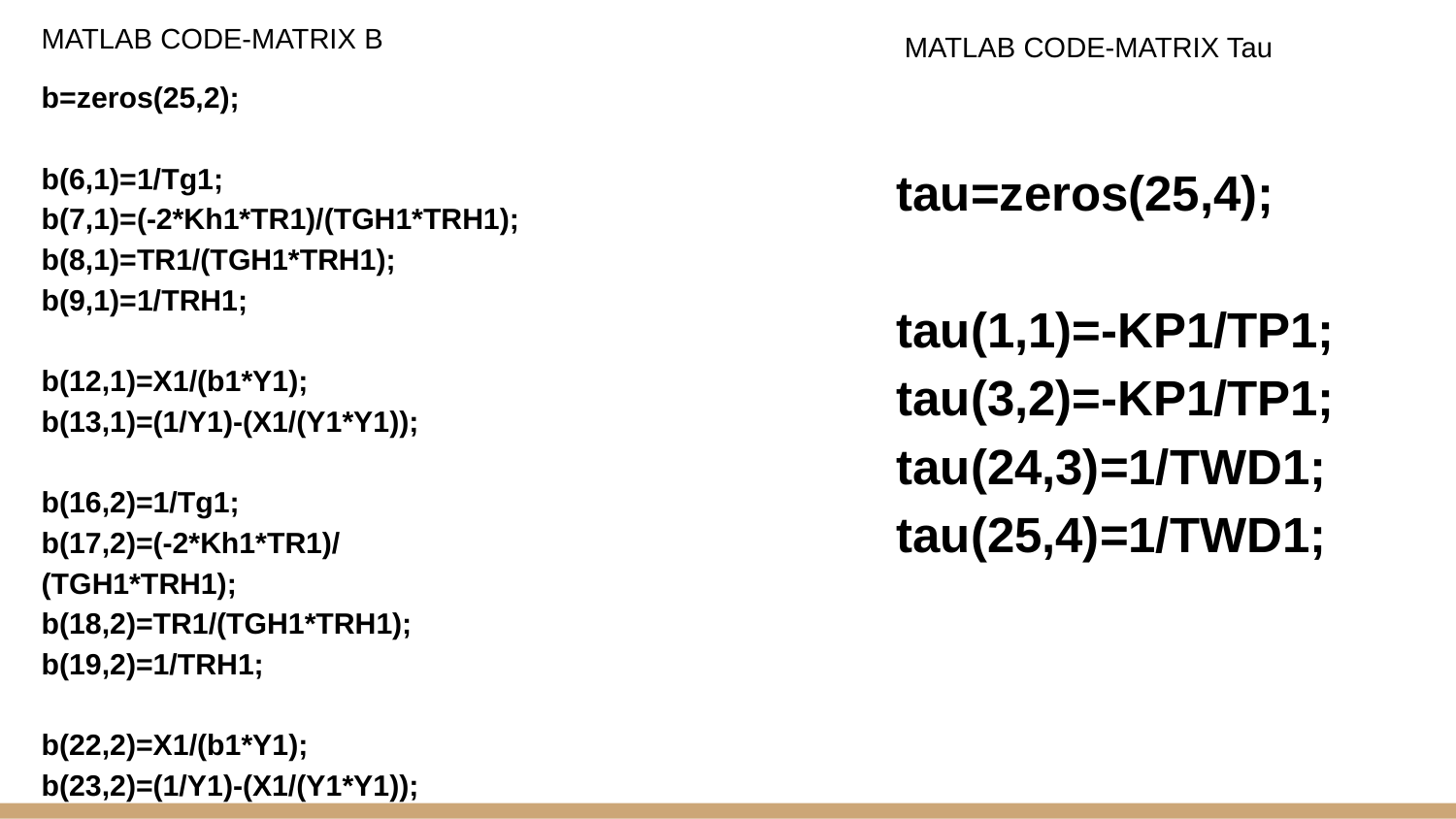

MATLAB CODE-MATRIX B
MATLAB CODE-MATRIX Tau
b=zeros(25,2);

b(6,1)=1/Tg1;
b(7,1)=(-2*Kh1*TR1)/(TGH1*TRH1);
b(8,1)=TR1/(TGH1*TRH1);
b(9,1)=1/TRH1;

b(12,1)=X1/(b1*Y1);
b(13,1)=(1/Y1)-(X1/(Y1*Y1));

b(16,2)=1/Tg1;
b(17,2)=(-2*Kh1*TR1)/(TGH1*TRH1);
b(18,2)=TR1/(TGH1*TRH1);
b(19,2)=1/TRH1;

b(22,2)=X1/(b1*Y1);
b(23,2)=(1/Y1)-(X1/(Y1*Y1));
tau=zeros(25,4);

tau(1,1)=-KP1/TP1;
tau(3,2)=-KP1/TP1;
tau(24,3)=1/TWD1;
tau(25,4)=1/TWD1;